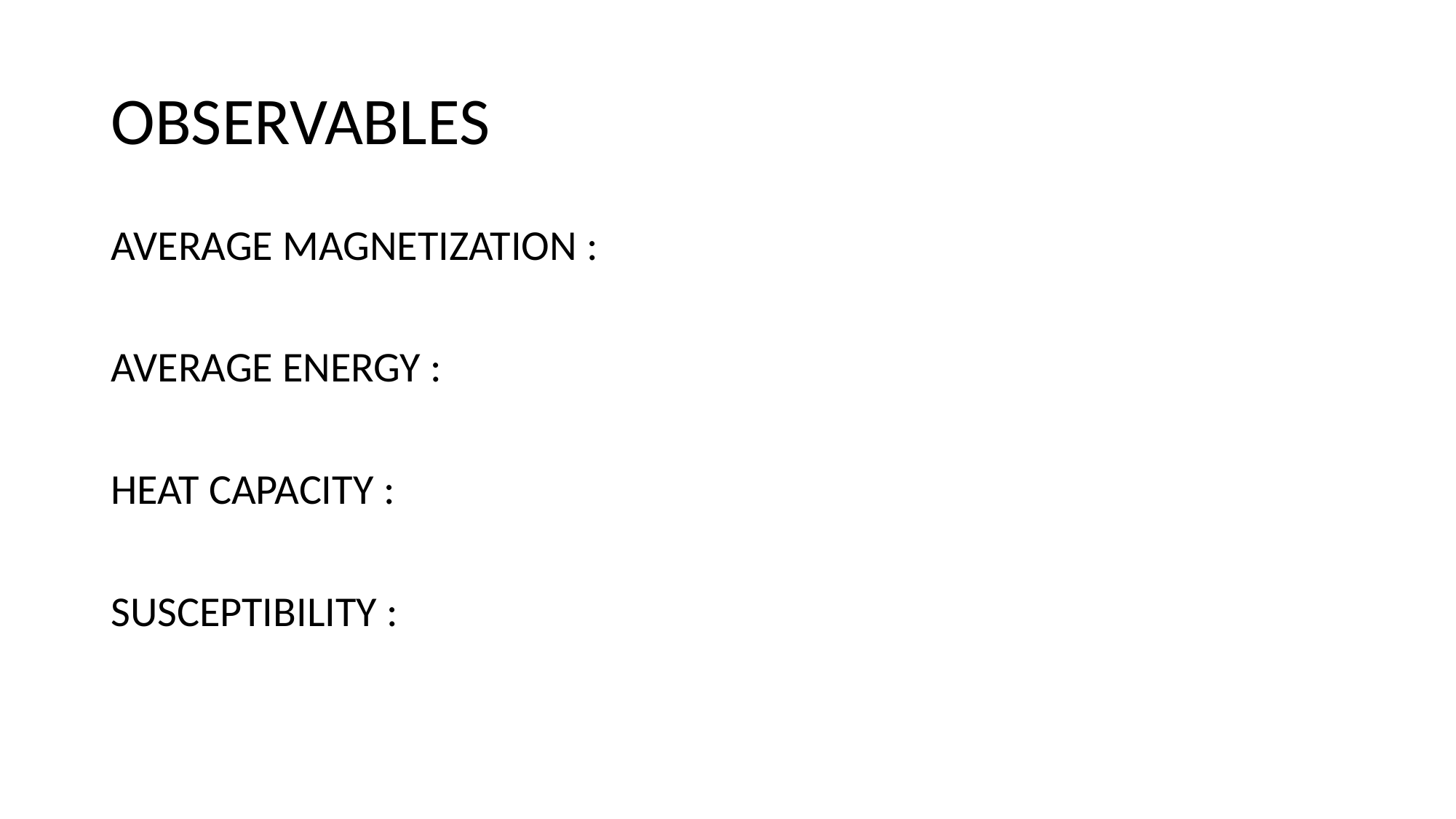

# OBSERVABLES
AVERAGE MAGNETIZATION :

AVERAGE ENERGY :

HEAT CAPACITY :

SUSCEPTIBILITY :